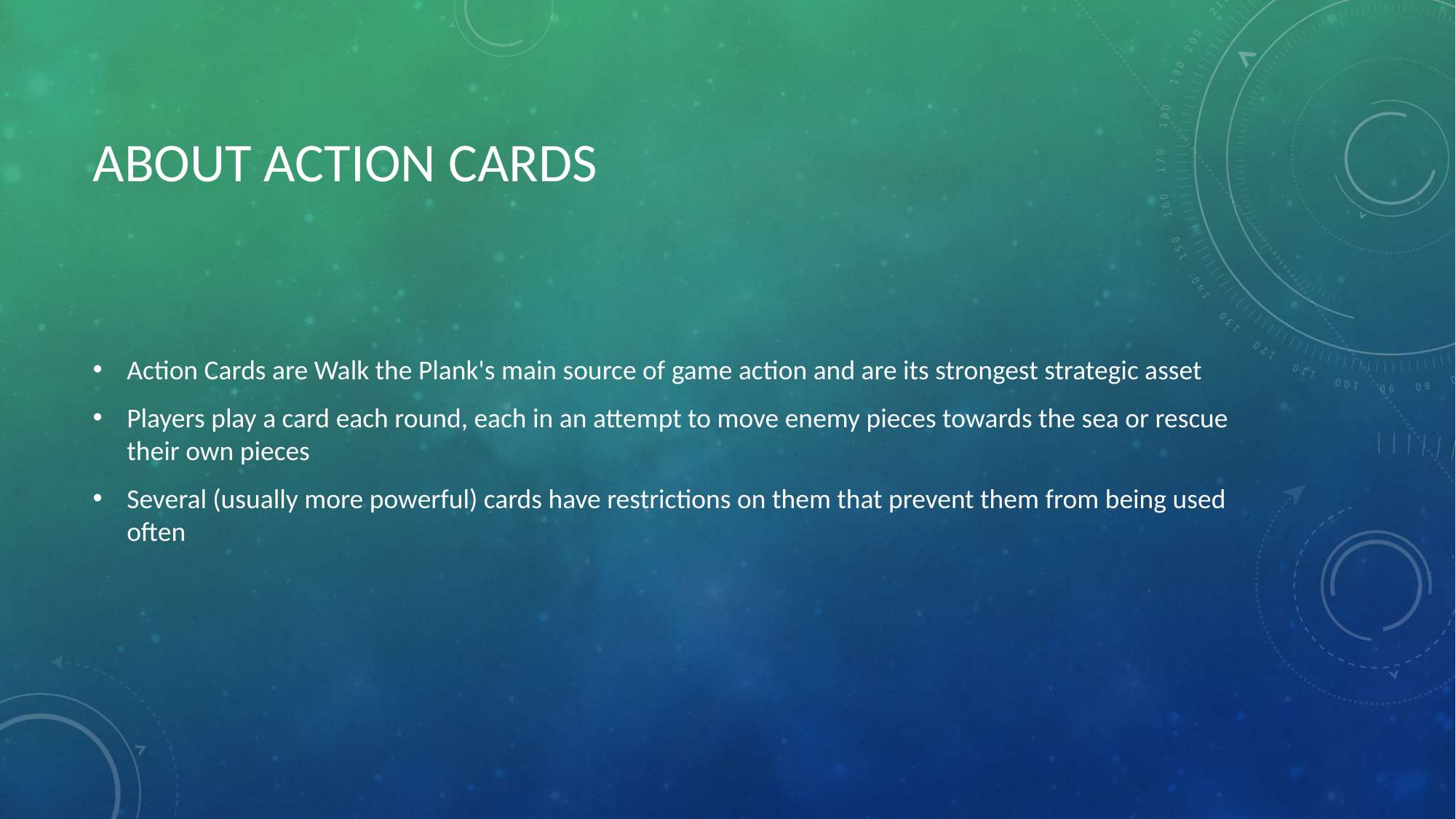

# About action cards
Action Cards are Walk the Plank's main source of game action and are its strongest strategic asset
Players play a card each round, each in an attempt to move enemy pieces towards the sea or rescue their own pieces
Several (usually more powerful) cards have restrictions on them that prevent them from being used often